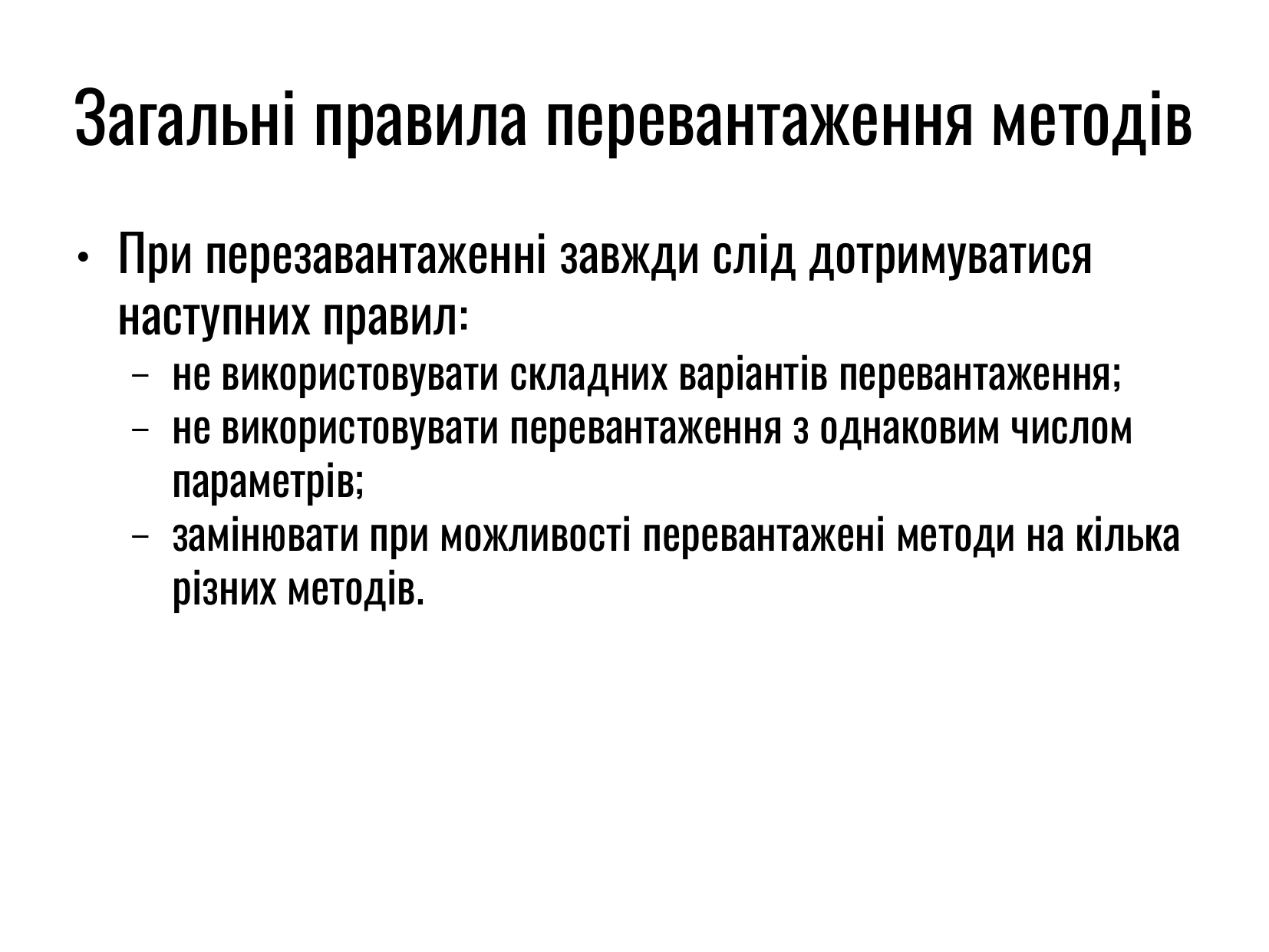

Загальні правила перевантаження методів
При перезавантаженні завжди слід дотримуватися наступних правил:
не використовувати складних варіантів перевантаження;
не використовувати перевантаження з однаковим числом параметрів;
замінювати при можливості перевантажені методи на кілька різних методів.